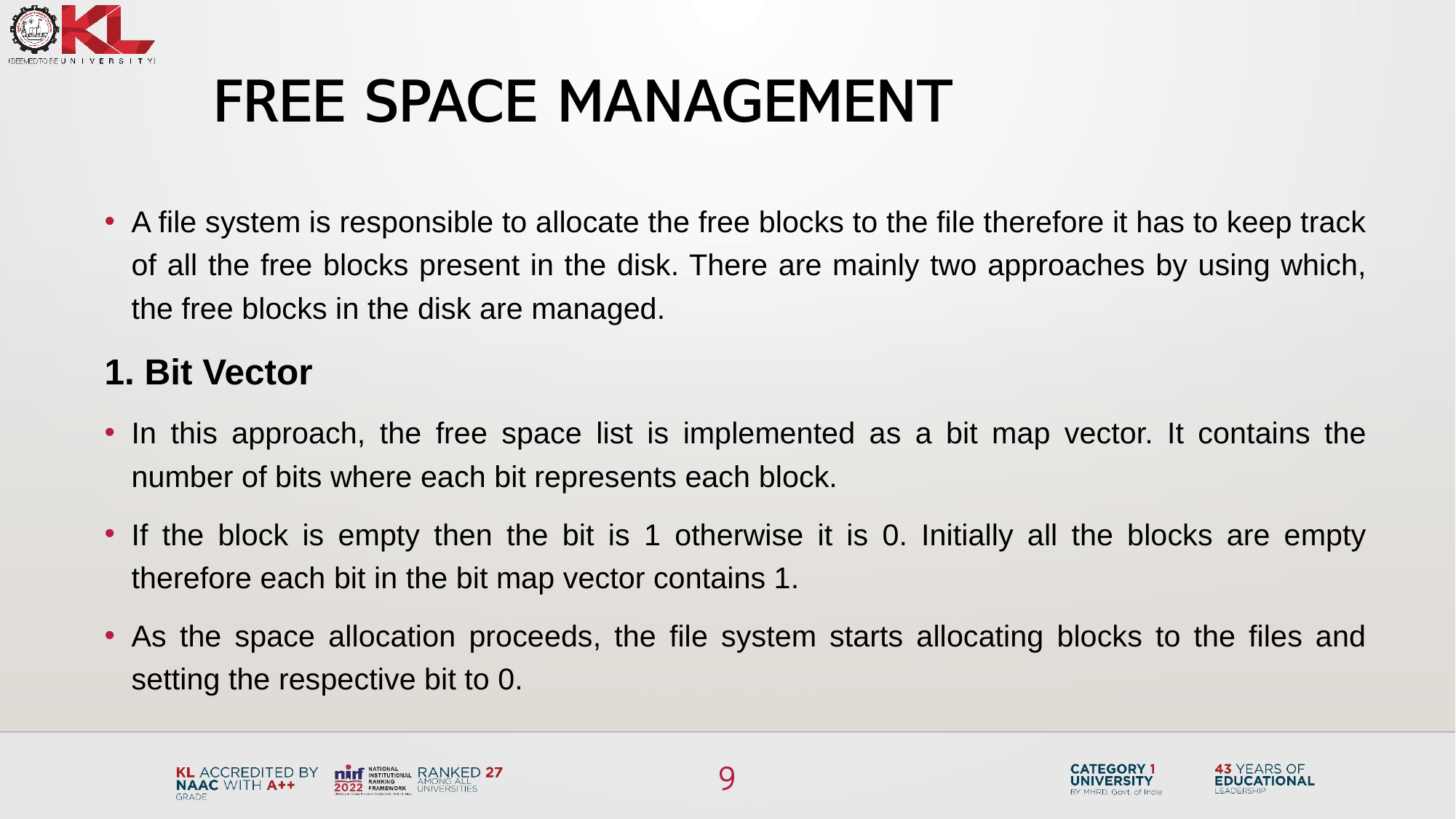

# Free Space Management
A file system is responsible to allocate the free blocks to the file therefore it has to keep track of all the free blocks present in the disk. There are mainly two approaches by using which, the free blocks in the disk are managed.
1. Bit Vector
In this approach, the free space list is implemented as a bit map vector. It contains the number of bits where each bit represents each block.
If the block is empty then the bit is 1 otherwise it is 0. Initially all the blocks are empty therefore each bit in the bit map vector contains 1.
As the space allocation proceeds, the file system starts allocating blocks to the files and setting the respective bit to 0.

9